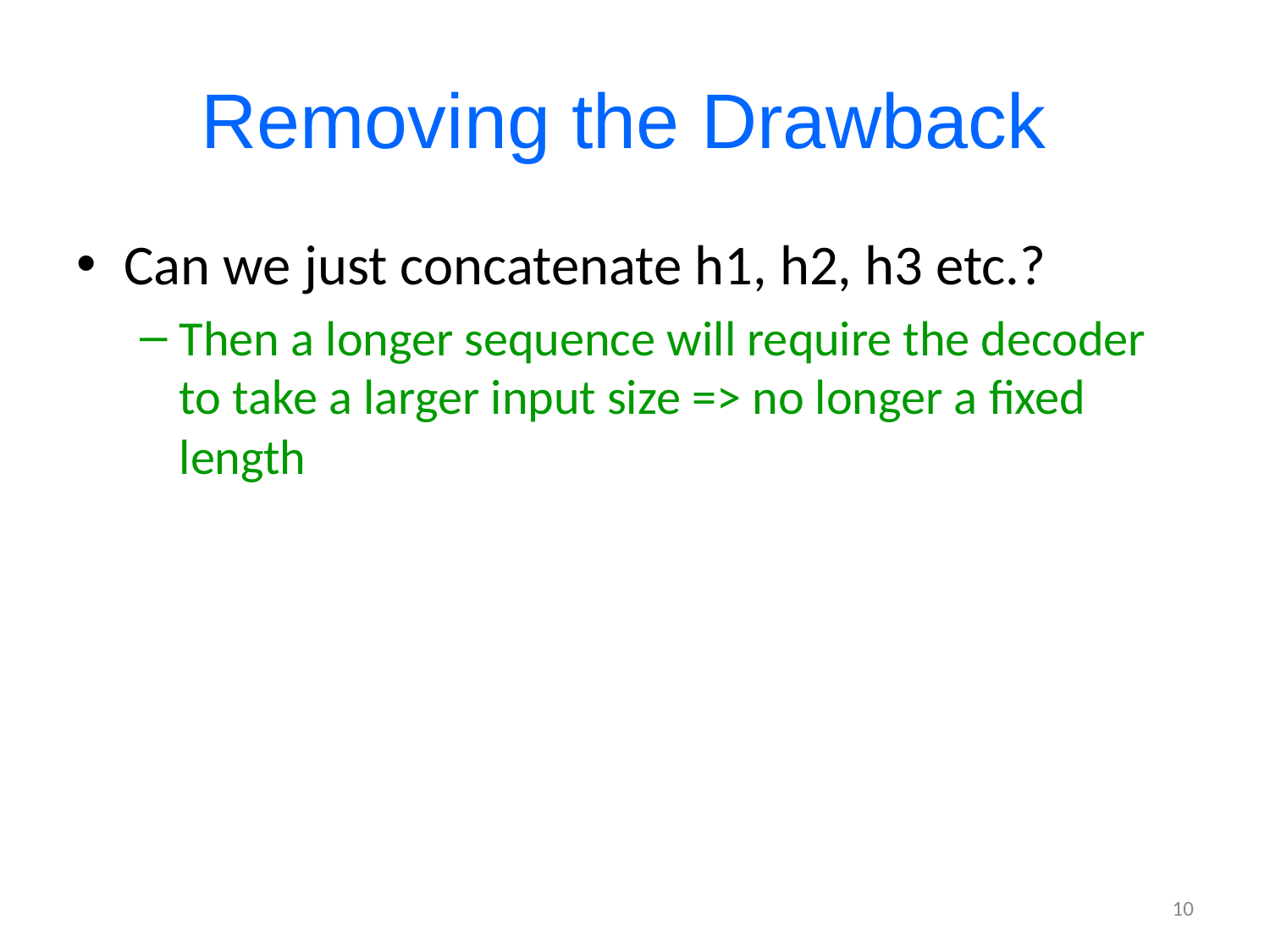

# Removing the Drawback
Can we just concatenate h1, h2, h3 etc.?
Then a longer sequence will require the decoder to take a larger input size => no longer a fixed length
10